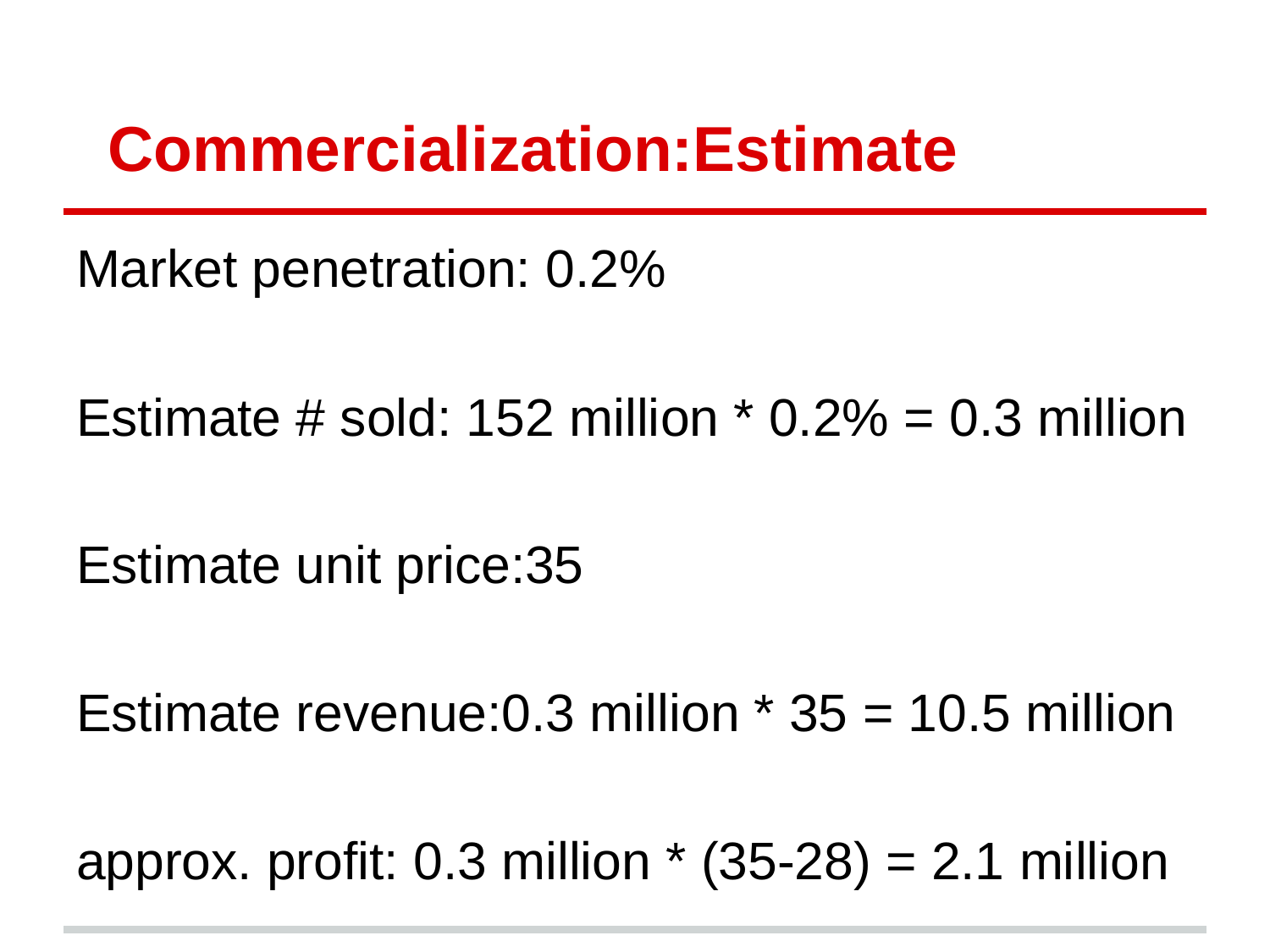

# Commercialization:Estimate
Market penetration: 0.2%

Estimate # sold: 152 million * 0.2% = 0.3 million

Estimate unit price:35

Estimate revenue:0.3 million * 35 = 10.5 million

approx. profit: 0.3 million * (35-28) = 2.1 million